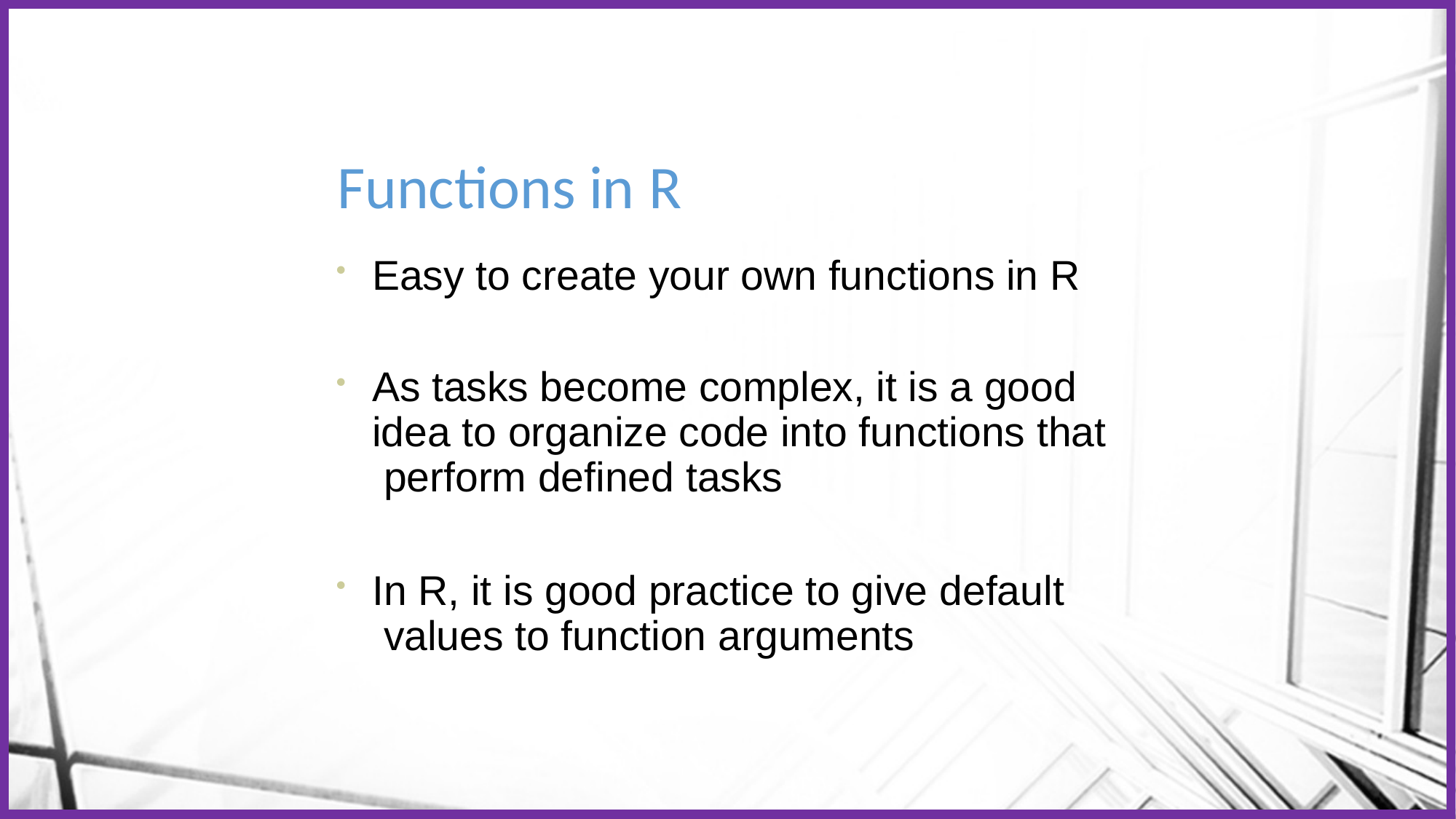

# Functions in R
Easy to create your own functions in R

As tasks become complex, it is a good  idea to organize code into functions that  perform defined tasks

In R, it is good practice to give default  values to function arguments